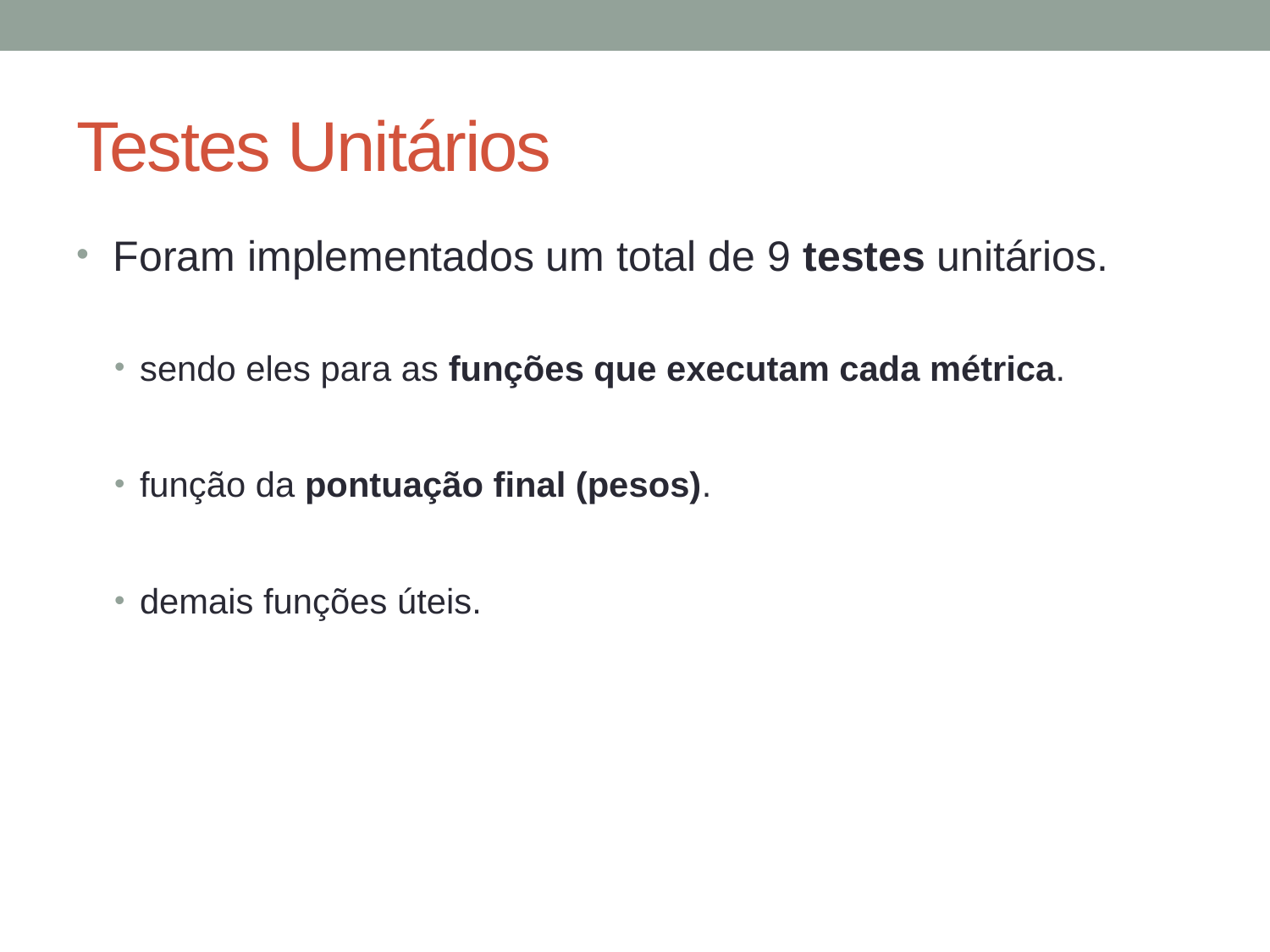

# Testes Unitários
 Foram implementados um total de 9 testes unitários.

sendo eles para as funções que executam cada métrica.

função da pontuação final (pesos).

demais funções úteis.